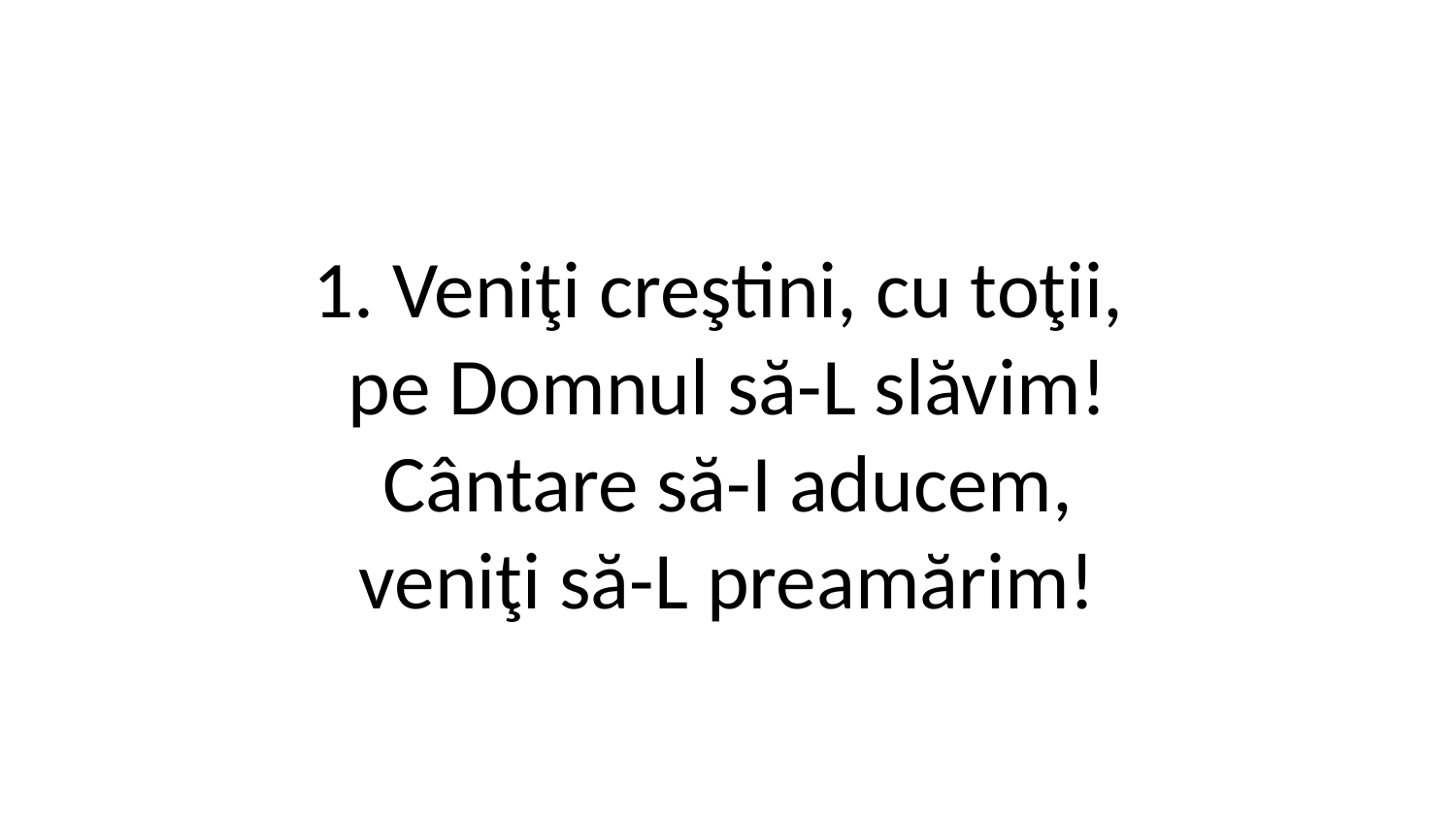

1. Veniţi creştini, cu toţii,
pe Domnul să-L slăvim!
Cântare să-I aducem,
veniţi să-L preamărim!